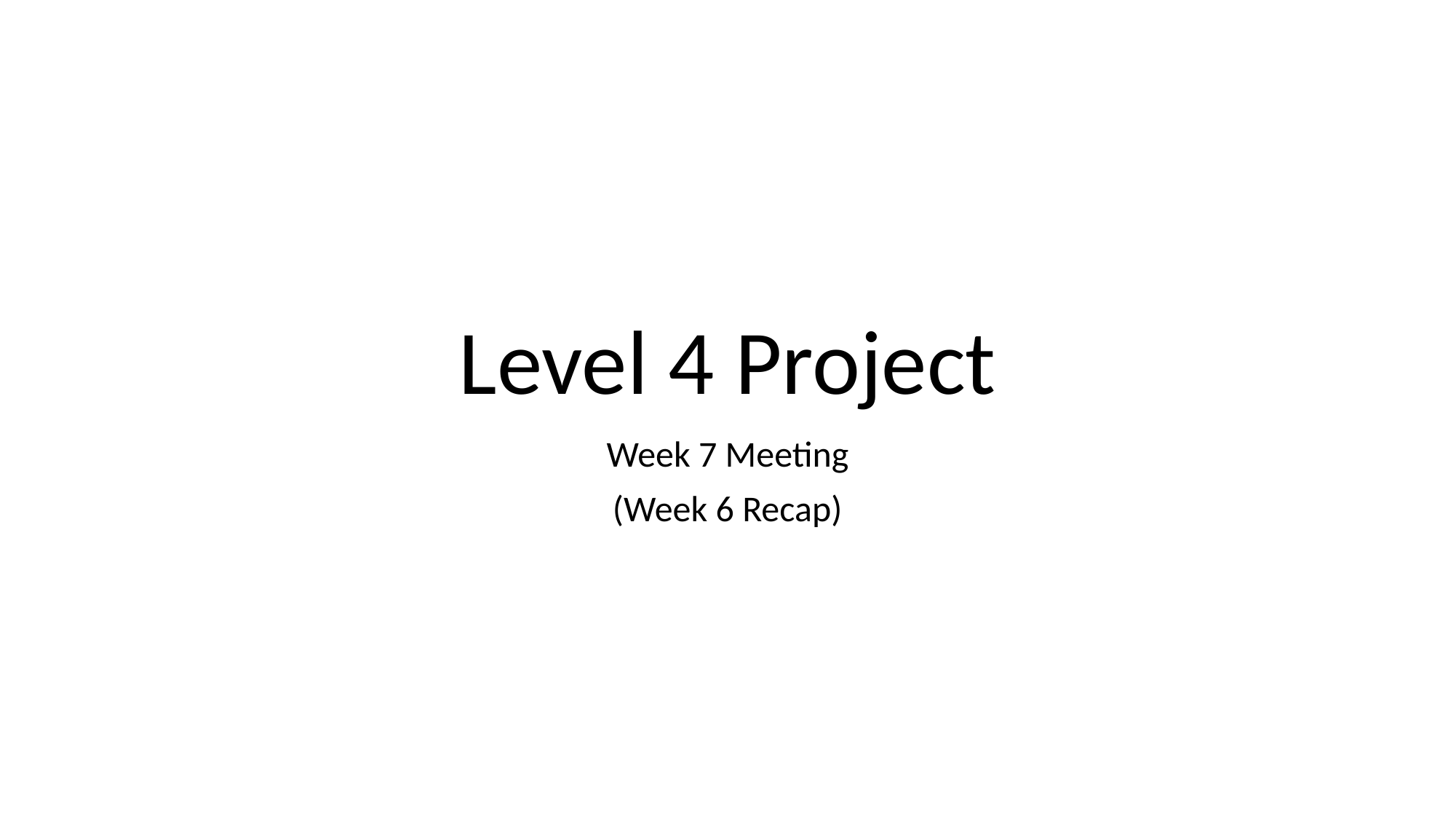

# Level 4 Project
Week 7 Meeting
(Week 6 Recap)